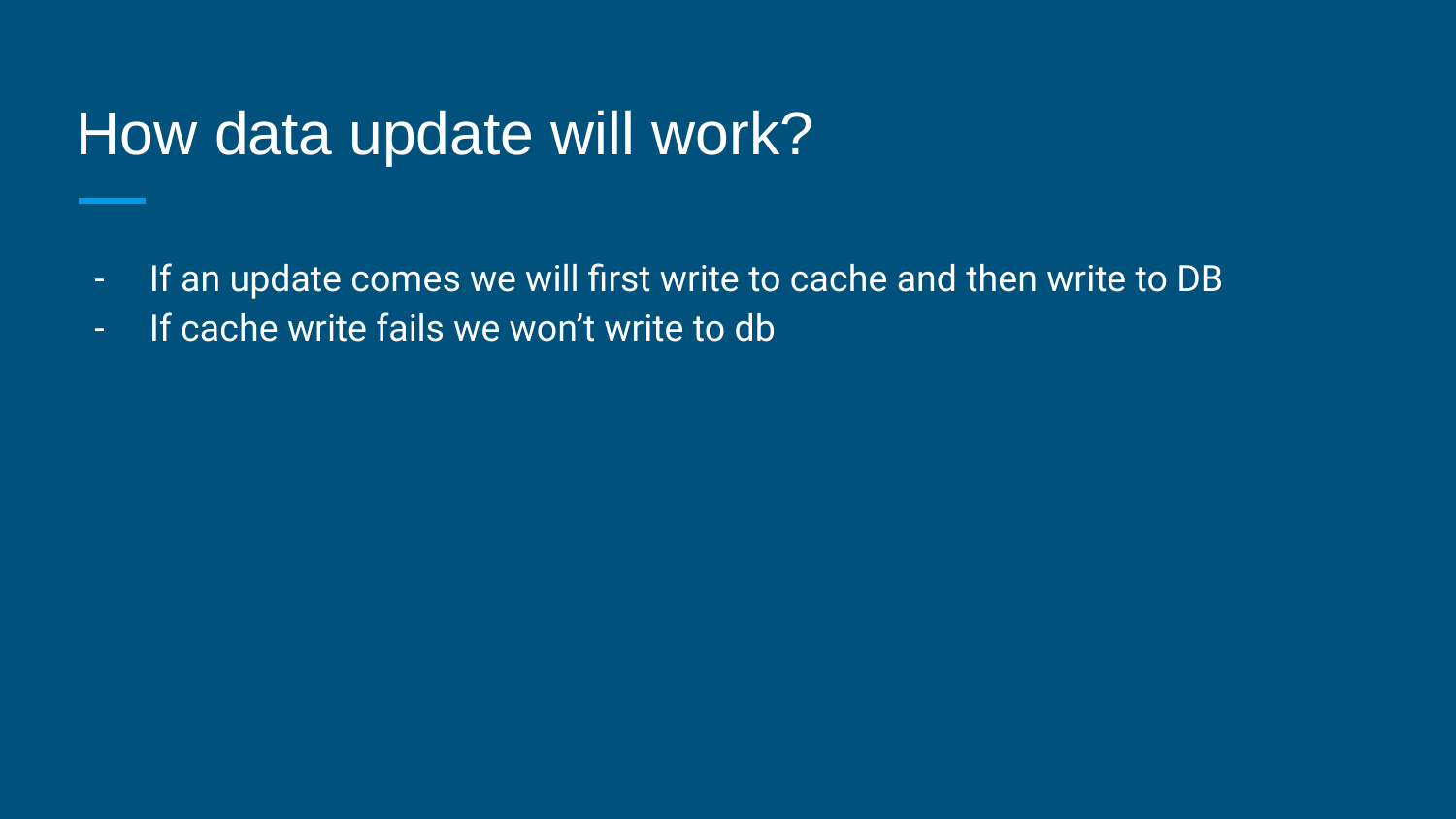

# How data update will work?
If an update comes we will first write to cache and then write to DB
If cache write fails we won’t write to db